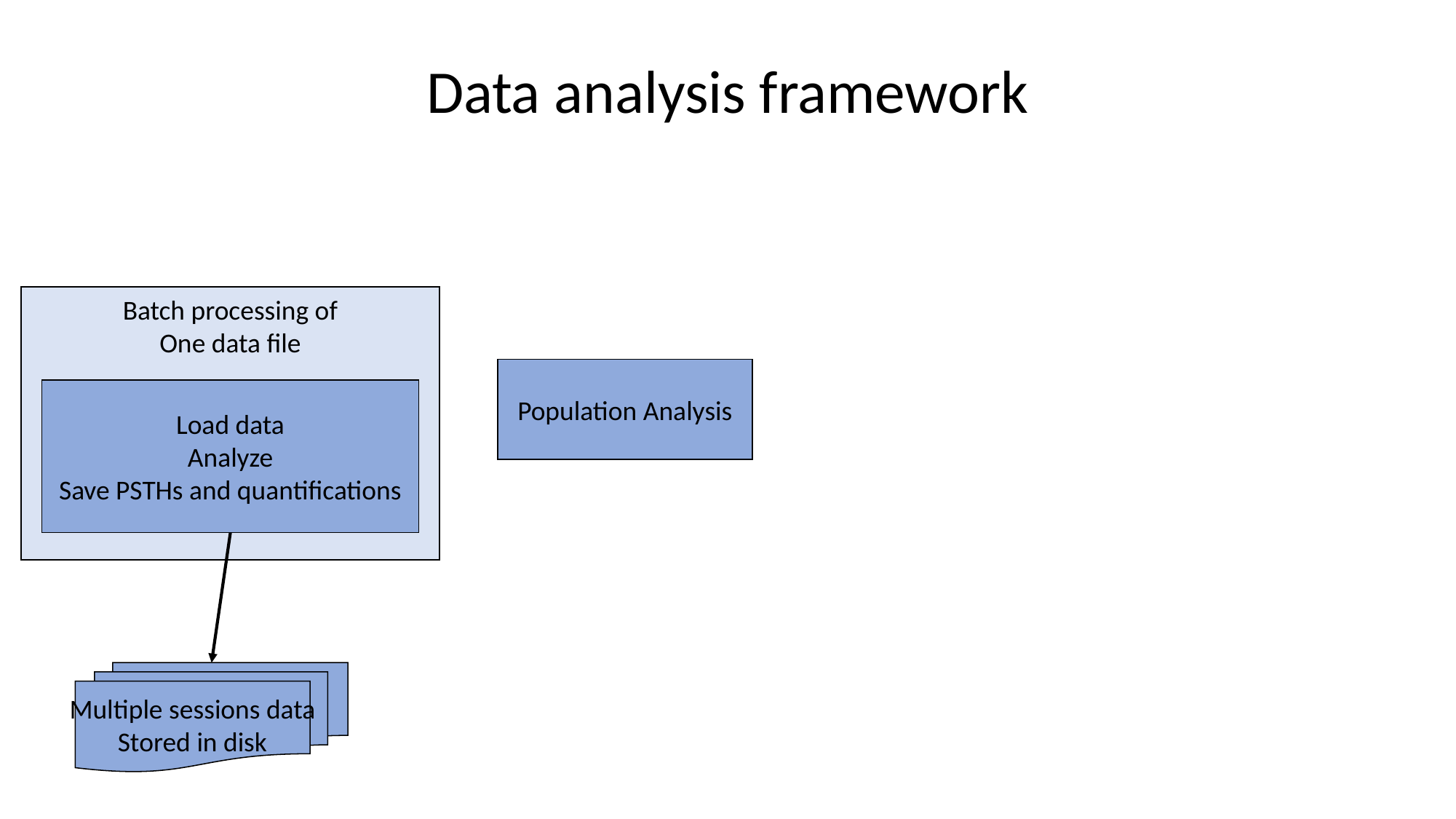

# Data analysis framework

Batch processing of
One data file

Population Analysis
Load data
Analyze
Save PSTHs and quantifications
Multiple sessions data
Stored in disk